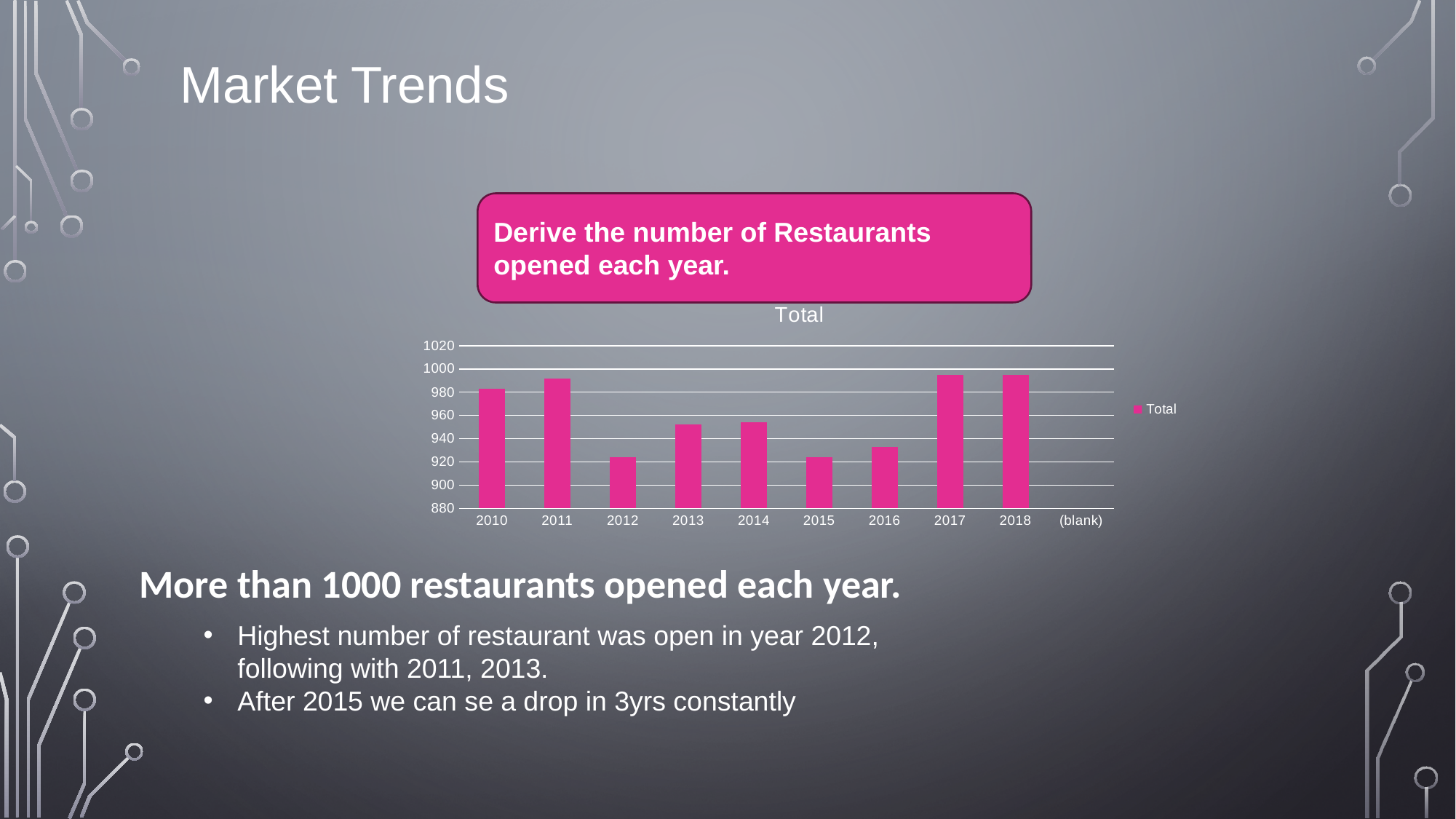

Market Trends
Derive the number of Restaurants opened each year.

### Chart:

| Category | Total |
|---|---|
| 2010 | 983.0 |
| 2011 | 992.0 |
| 2012 | 924.0 |
| 2013 | 952.0 |
| 2014 | 954.0 |
| 2015 | 924.0 |
| 2016 | 933.0 |
| 2017 | 995.0 |
| 2018 | 995.0 |
| (blank) | None |
More than 1000 restaurants opened each year.

Highest number of restaurant was open in year 2012, following with 2011, 2013.
After 2015 we can se a drop in 3yrs constantly